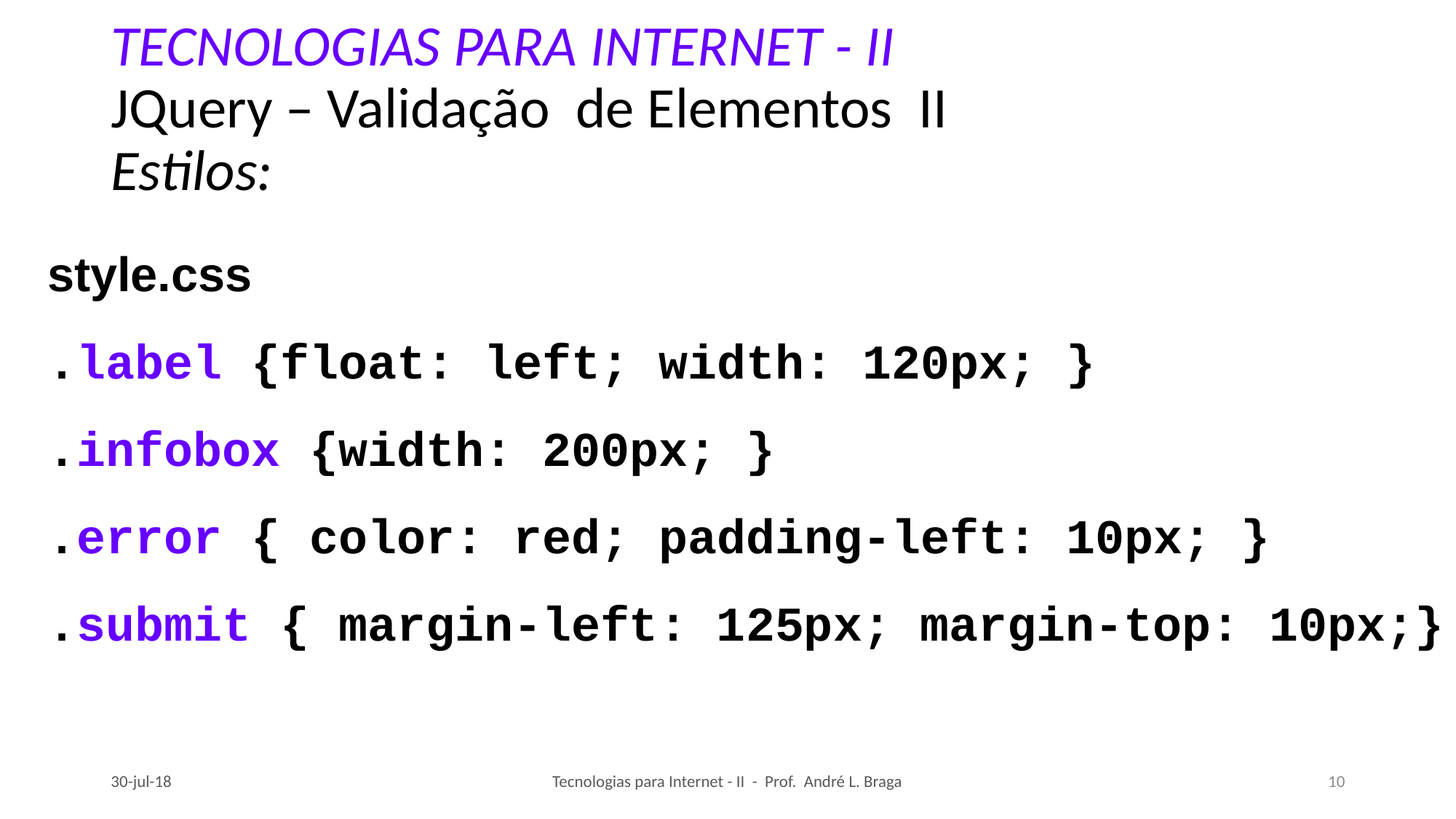

# TECNOLOGIAS PARA INTERNET - II JQuery – Validação  de Elementos  II Estilos:
style.css
.label {float: left; width: 120px; }
.infobox {width: 200px; }
.error { color: red; padding-left: 10px; }
.submit { margin-left: 125px; margin-top: 10px;}
30-jul-18
Tecnologias para Internet - II  -  Prof.  André L. Braga
10